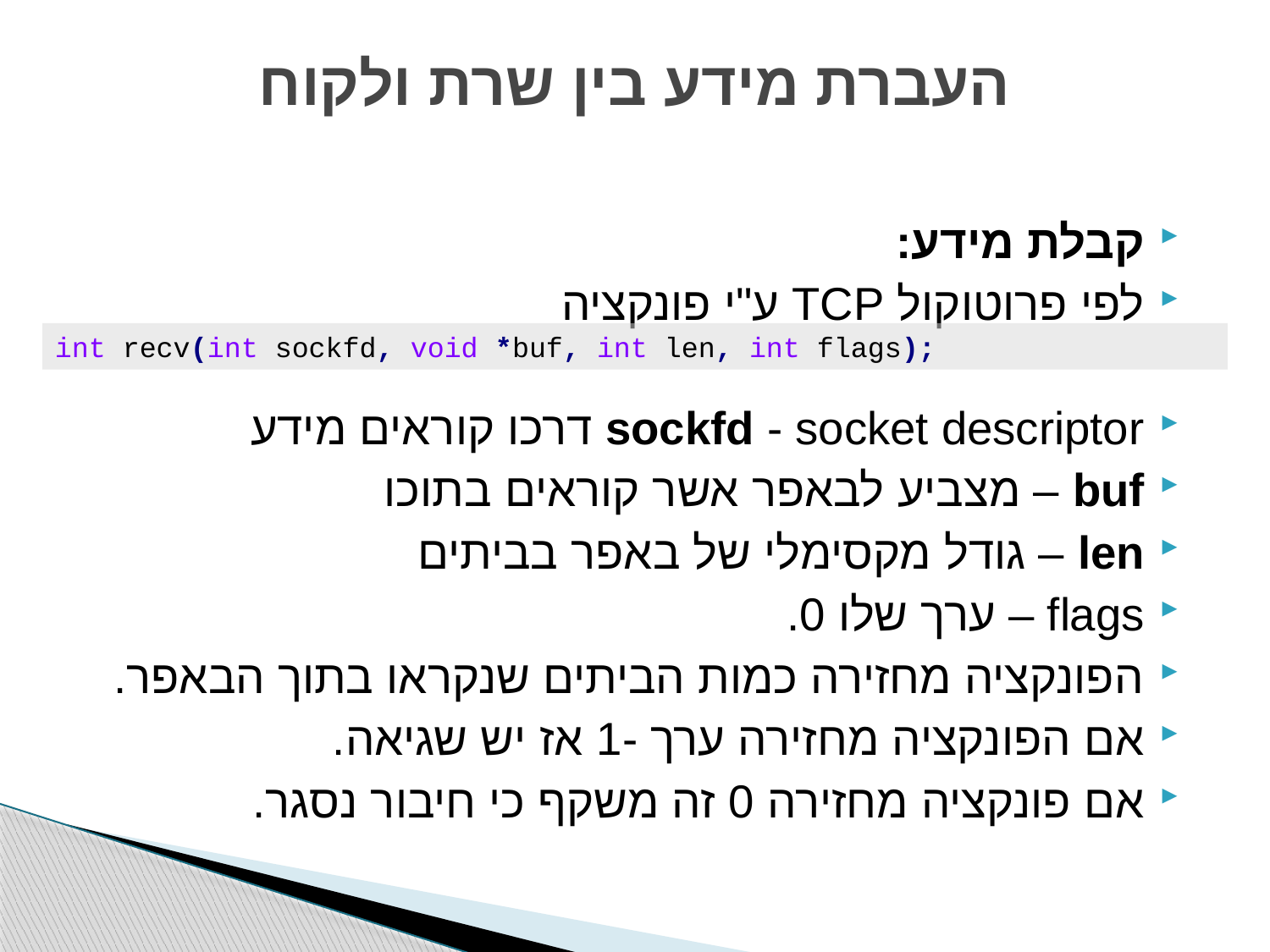

# העברת מידע בין שרת ולקוח
קבלת מידע:
לפי פרוטוקול TCP ע"י פונקציה

sockfd - socket descriptor דרכו קוראים מידע
buf – מצביע לבאפר אשר קוראים בתוכו
len – גודל מקסימלי של באפר בביתים
flags – ערך שלו 0.
הפונקציה מחזירה כמות הביתים שנקראו בתוך הבאפר.
אם הפונקציה מחזירה ערך -1 אז יש שגיאה.
אם פונקציה מחזירה 0 זה משקף כי חיבור נסגר.

int recv(int sockfd, void *buf, int len, int flags);